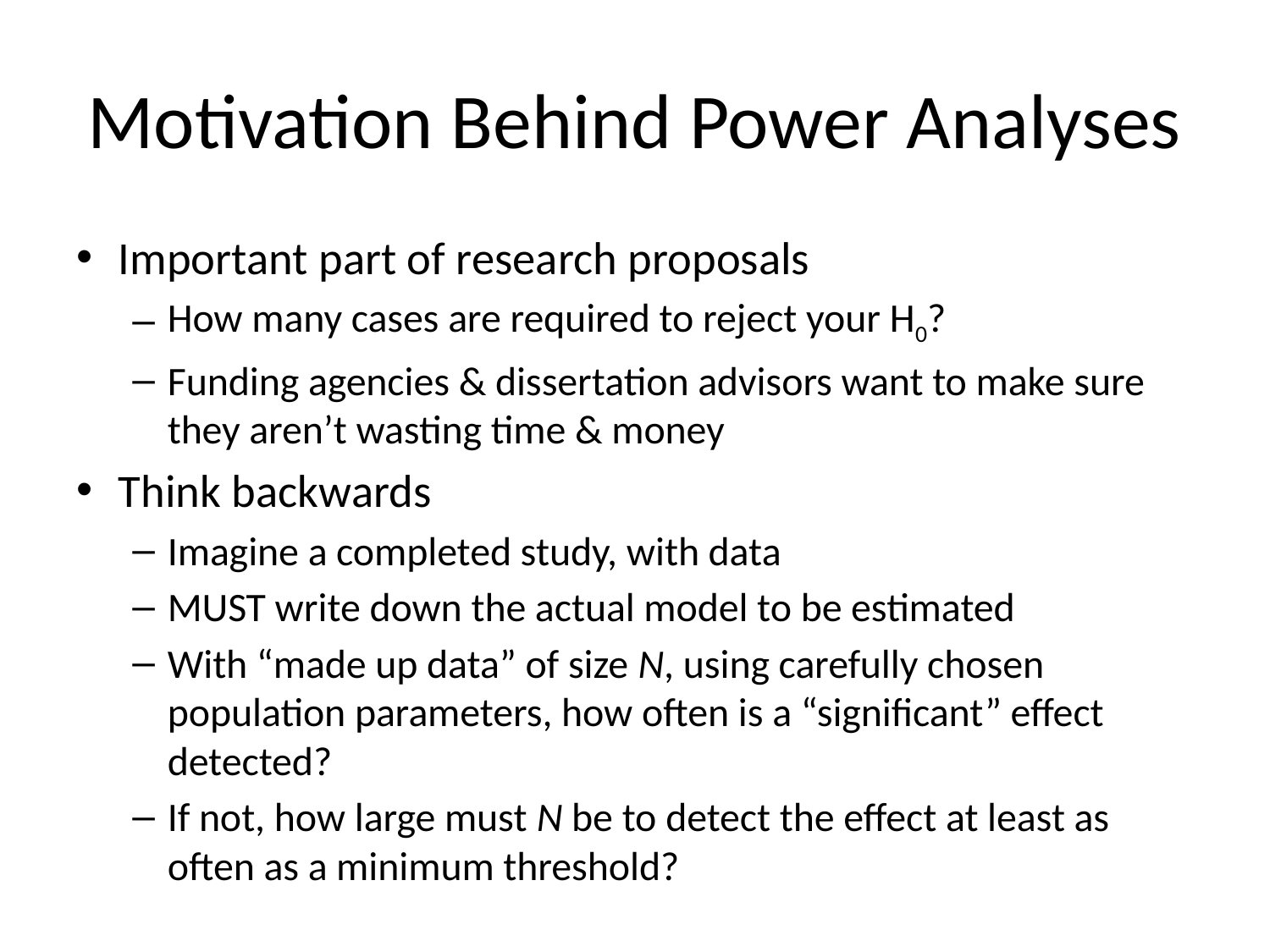

# Motivation Behind Power Analyses
Important part of research proposals
How many cases are required to reject your H0?
Funding agencies & dissertation advisors want to make sure they aren’t wasting time & money
Think backwards
Imagine a completed study, with data
MUST write down the actual model to be estimated
With “made up data” of size N, using carefully chosen population parameters, how often is a “significant” effect detected?
If not, how large must N be to detect the effect at least as often as a minimum threshold?